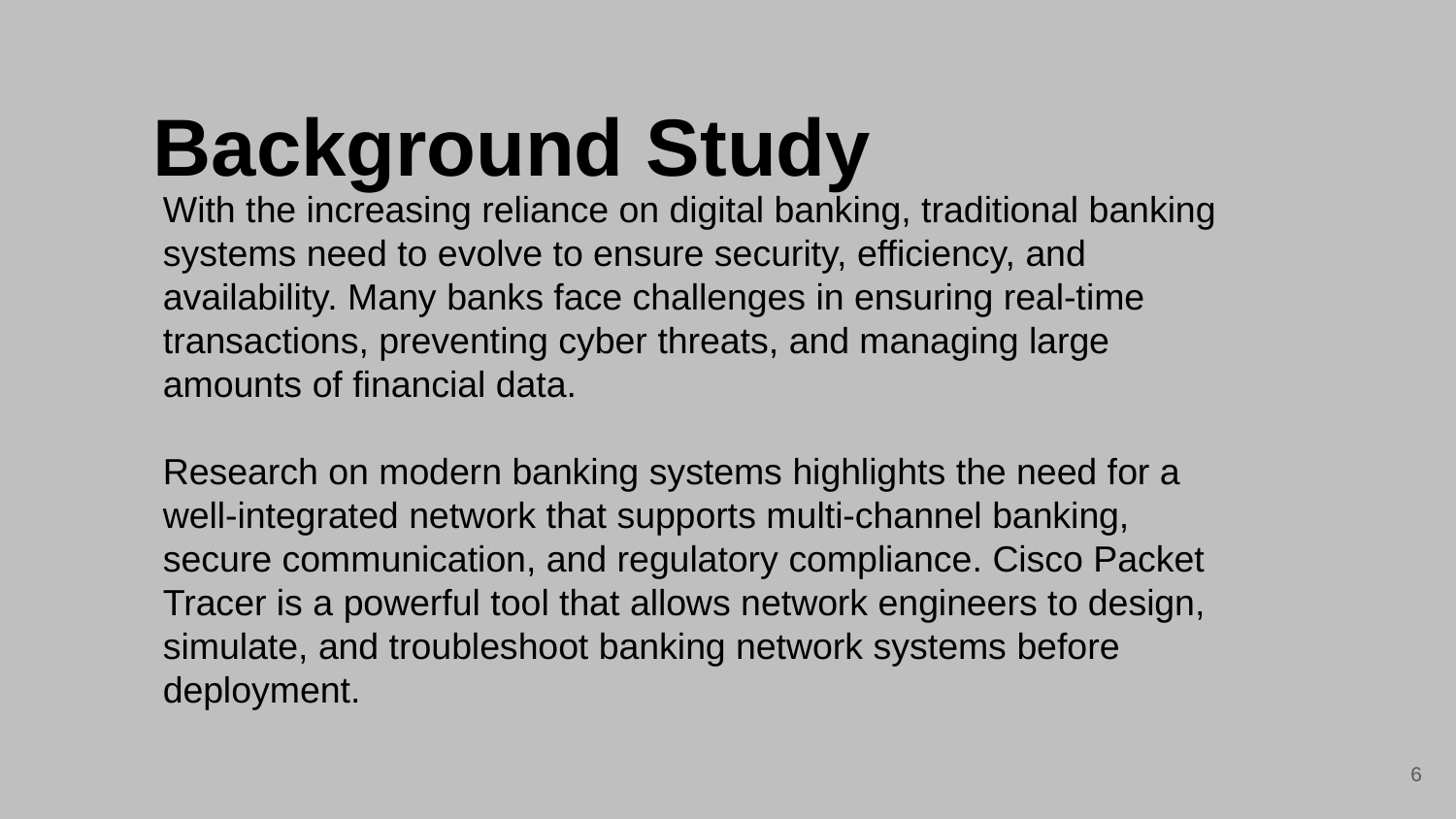

Background Study

With the increasing reliance on digital banking, traditional banking systems need to evolve to ensure security, efficiency, and availability. Many banks face challenges in ensuring real-time transactions, preventing cyber threats, and managing large amounts of financial data.

Research on modern banking systems highlights the need for a well-integrated network that supports multi-channel banking, secure communication, and regulatory compliance. Cisco Packet Tracer is a powerful tool that allows network engineers to design, simulate, and troubleshoot banking network systems before deployment.

6